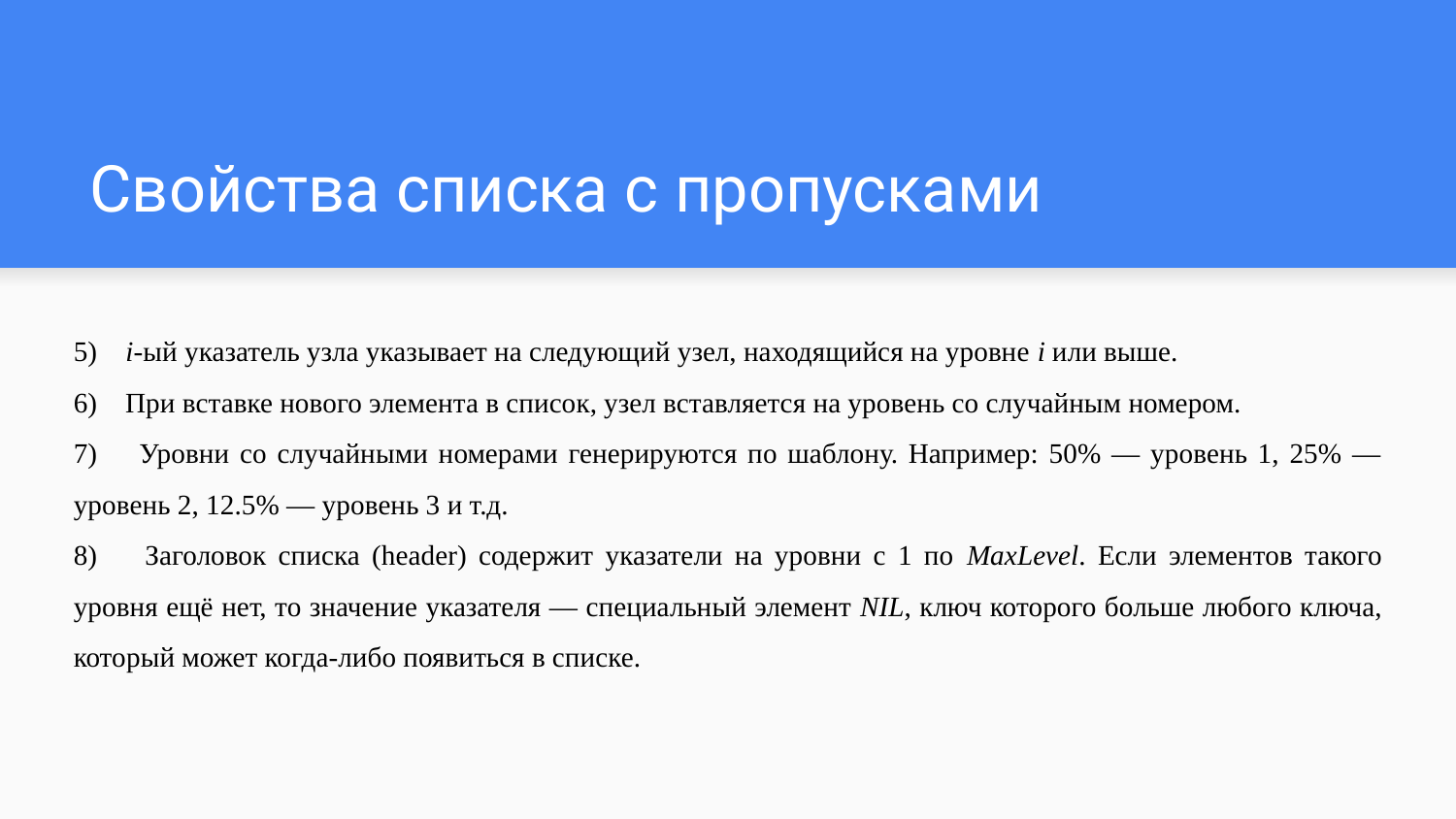

# Свойства списка с пропусками
5)    i-ый указатель узла указывает на следующий узел, находящийся на уровне i или выше.
6)    При вставке нового элемента в список, узел вставляется на уровень со случайным номером.
7)    Уровни со случайными номерами генерируются по шаблону. Например: 50% — уровень 1, 25% — уровень 2, 12.5% — уровень 3 и т.д.
8)    Заголовок списка (header) содержит указатели на уровни с 1 по MaxLevel. Если элементов такого уровня ещё нет, то значение указателя — специальный элемент NIL, ключ которого больше любого ключа, который может когда-либо появиться в списке.